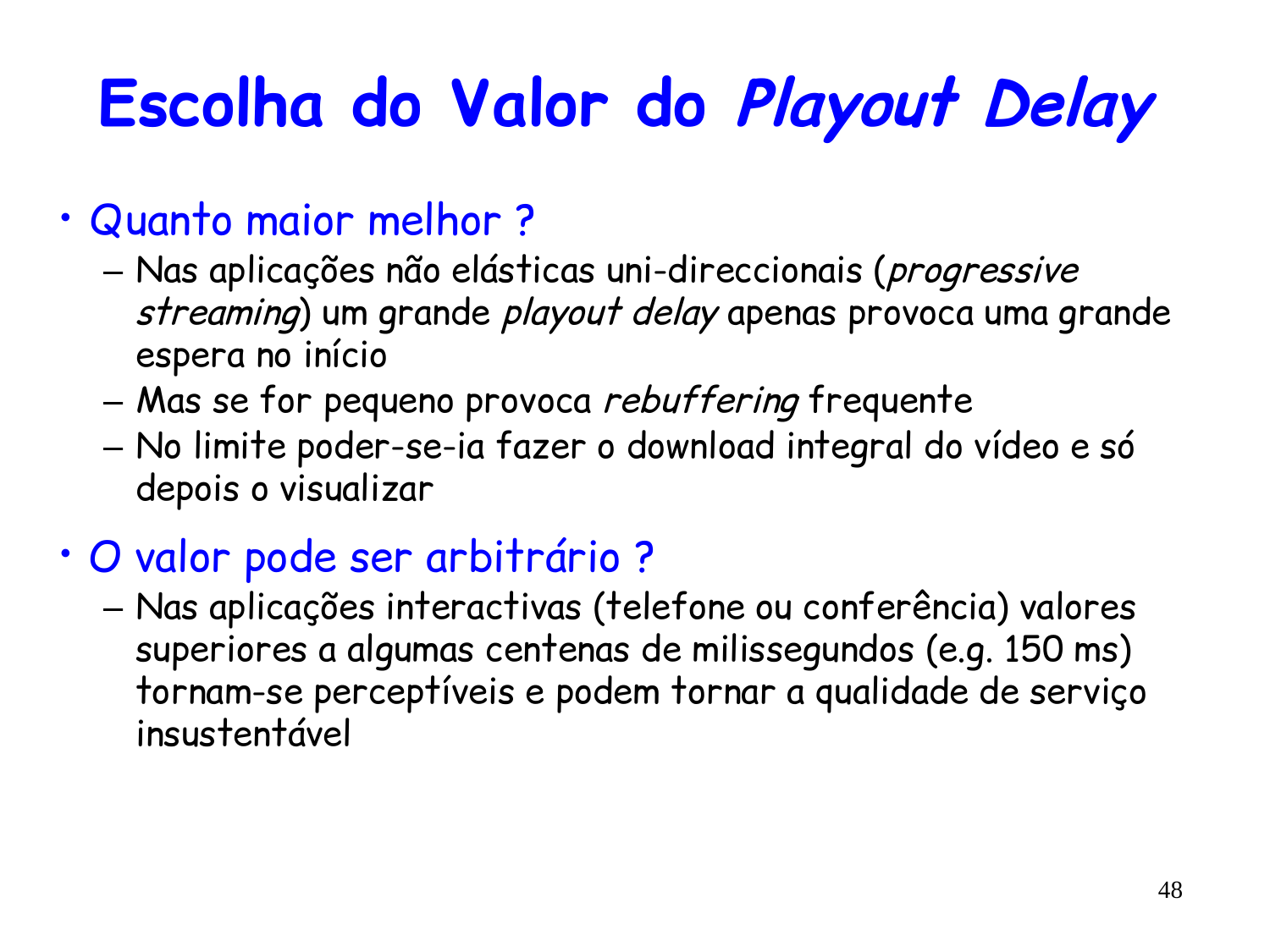

# Escolha do Valor do Playout Delay
Quanto maior melhor ?
Nas aplicações não elásticas uni-direccionais (progressive streaming) um grande playout delay apenas provoca uma grande espera no início
Mas se for pequeno provoca rebuffering frequente
No limite poder-se-ia fazer o download integral do vídeo e só depois o visualizar
O valor pode ser arbitrário ?
Nas aplicações interactivas (telefone ou conferência) valores superiores a algumas centenas de milissegundos (e.g. 150 ms) tornam-se perceptíveis e podem tornar a qualidade de serviço insustentável

48